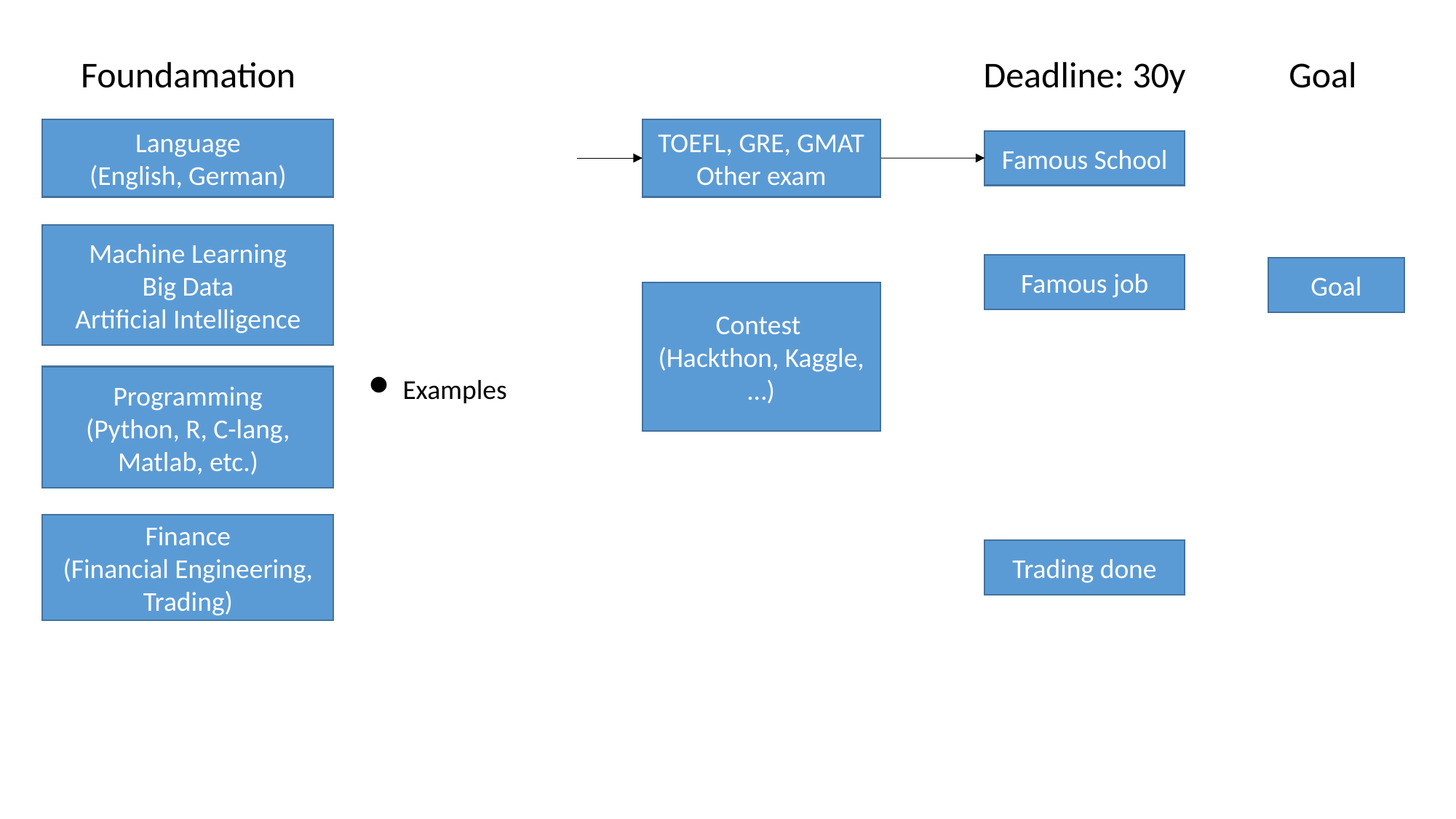

Foundamation
Deadline: 30y
Goal
Language
(English, German)
TOEFL, GRE, GMAT
Other exam
Famous School
Machine Learning
Big Data
Artificial Intelligence
Famous job
Goal
Contest
(Hackthon, Kaggle, …)
Programming
(Python, R, C-lang, Matlab, etc.)
Examples
Finance
(Financial Engineering, Trading)
Trading done